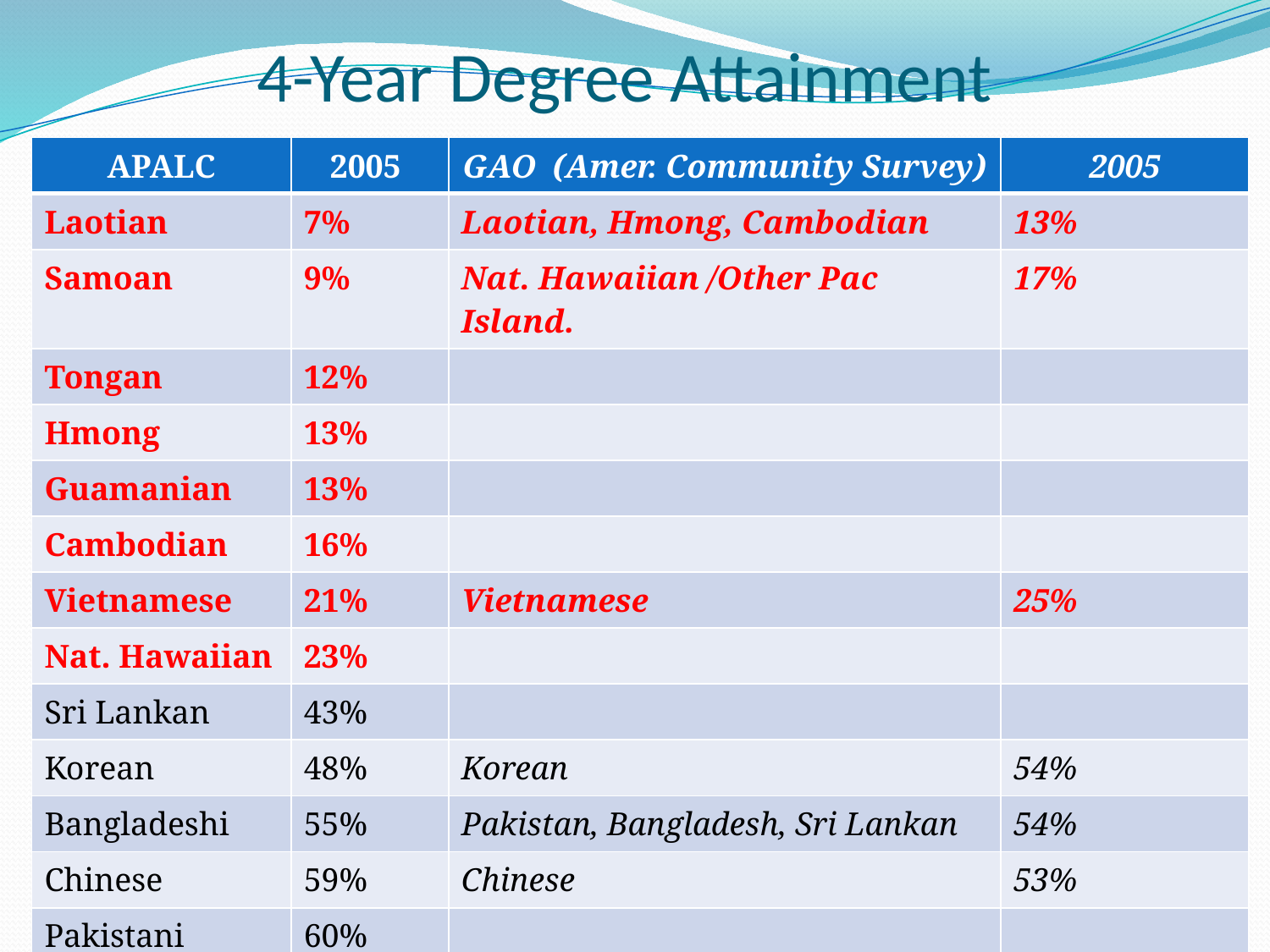

# 4-Year Degree Attainment
| APALC | 2005 | GAO (Amer. Community Survey) | 2005 |
| --- | --- | --- | --- |
| Laotian | 7% | Laotian, Hmong, Cambodian | 13% |
| Samoan | 9% | Nat. Hawaiian /Other Pac Island. | 17% |
| Tongan | 12% |  |  |
| Hmong | 13% |  |  |
| Guamanian | 13% |  |  |
| Cambodian | 16% |  |  |
| Vietnamese | 21% | Vietnamese | 25% |
| Nat. Hawaiian | 23% |  |  |
| Sri Lankan | 43% |  |  |
| Korean | 48% | Korean | 54% |
| Bangladeshi | 55% | Pakistan, Bangladesh, Sri Lankan | 54% |
| Chinese | 59% | Chinese | 53% |
| Pakistani | 60% |  |  |
| Asian Indian | 64% | Asian Indian | 68% |